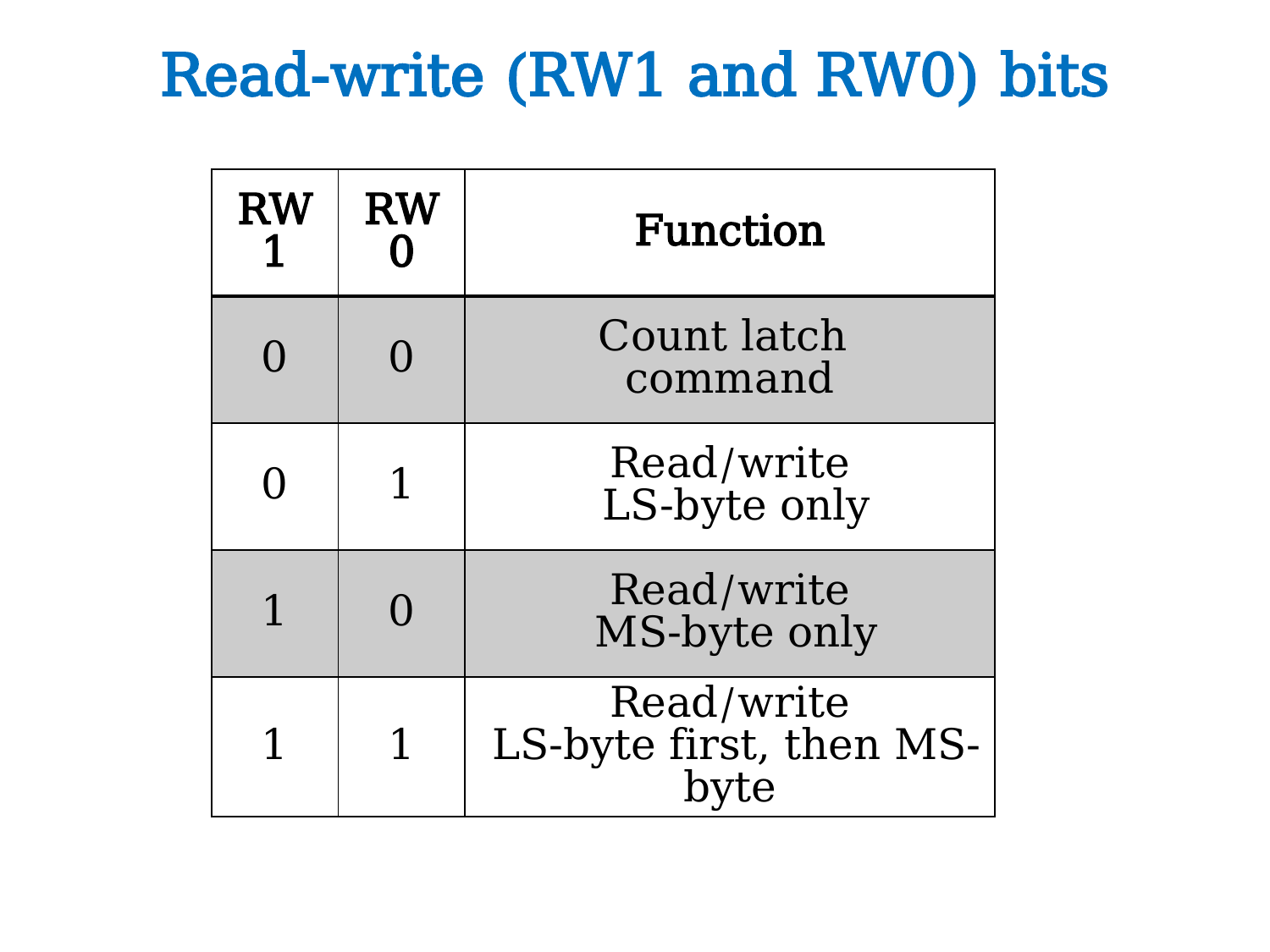

# Read-write (RW1 and RW0) bits
| RW1 | RW0 | Function |
| --- | --- | --- |
| 0 | 0 | Count latch command |
| 0 | 1 | Read/write LS-byte only |
| 1 | 0 | Read/write MS-byte only |
| 1 | 1 | Read/write LS-byte first, then MS-byte |